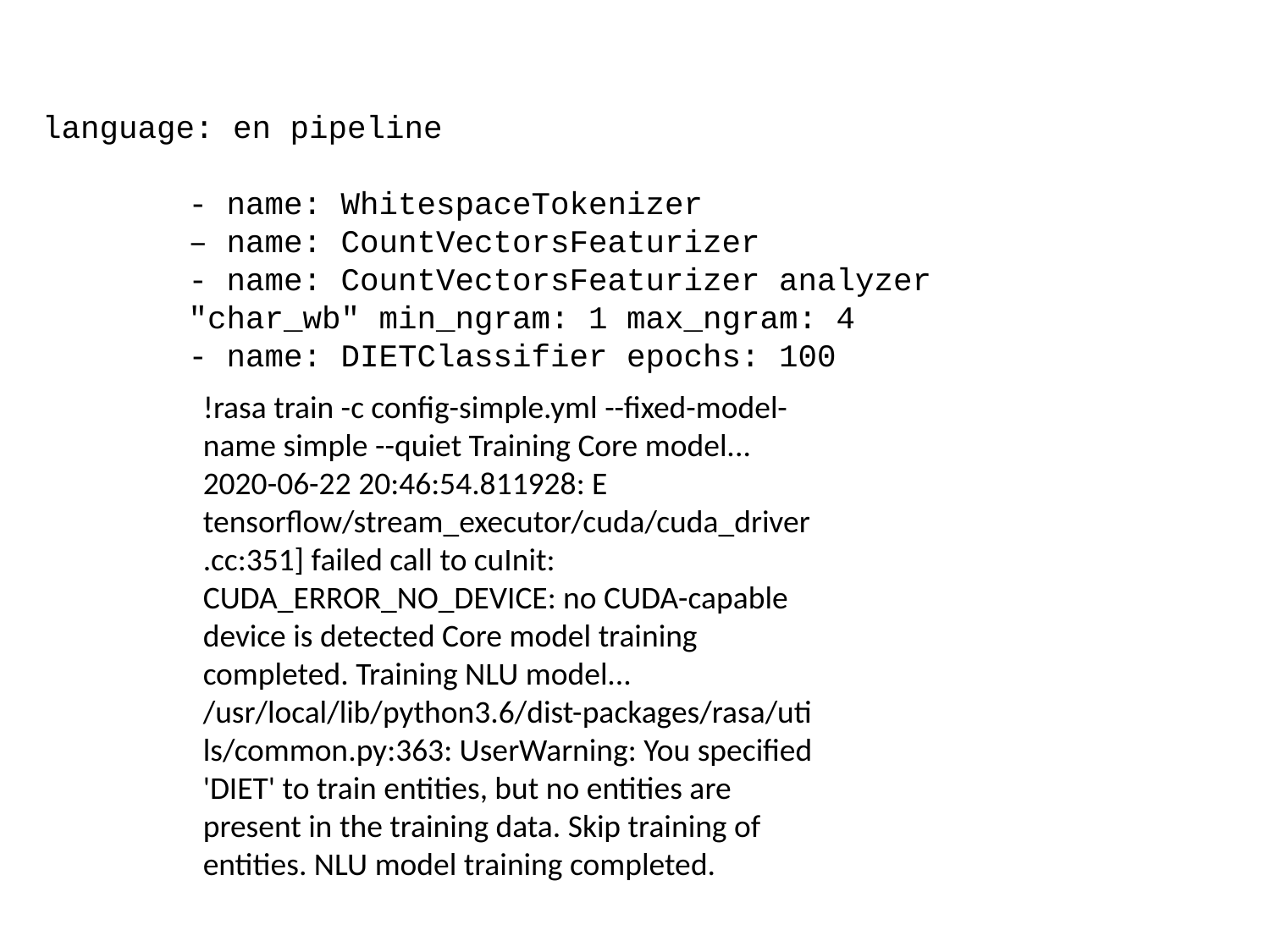

language: en pipeline

	 - name: WhitespaceTokenizer
	 – name: CountVectorsFeaturizer
	 - name: CountVectorsFeaturizer analyzer
	 "char_wb" min_ngram: 1 max_ngram: 4
	 - name: DIETClassifier epochs: 100
!rasa train -c config-simple.yml --fixed-model-name simple --quiet Training Core model... 2020-06-22 20:46:54.811928: E tensorflow/stream_executor/cuda/cuda_driver.cc:351] failed call to cuInit: CUDA_ERROR_NO_DEVICE: no CUDA-capable device is detected Core model training completed. Training NLU model... /usr/local/lib/python3.6/dist-packages/rasa/utils/common.py:363: UserWarning: You specified 'DIET' to train entities, but no entities are present in the training data. Skip training of entities. NLU model training completed.